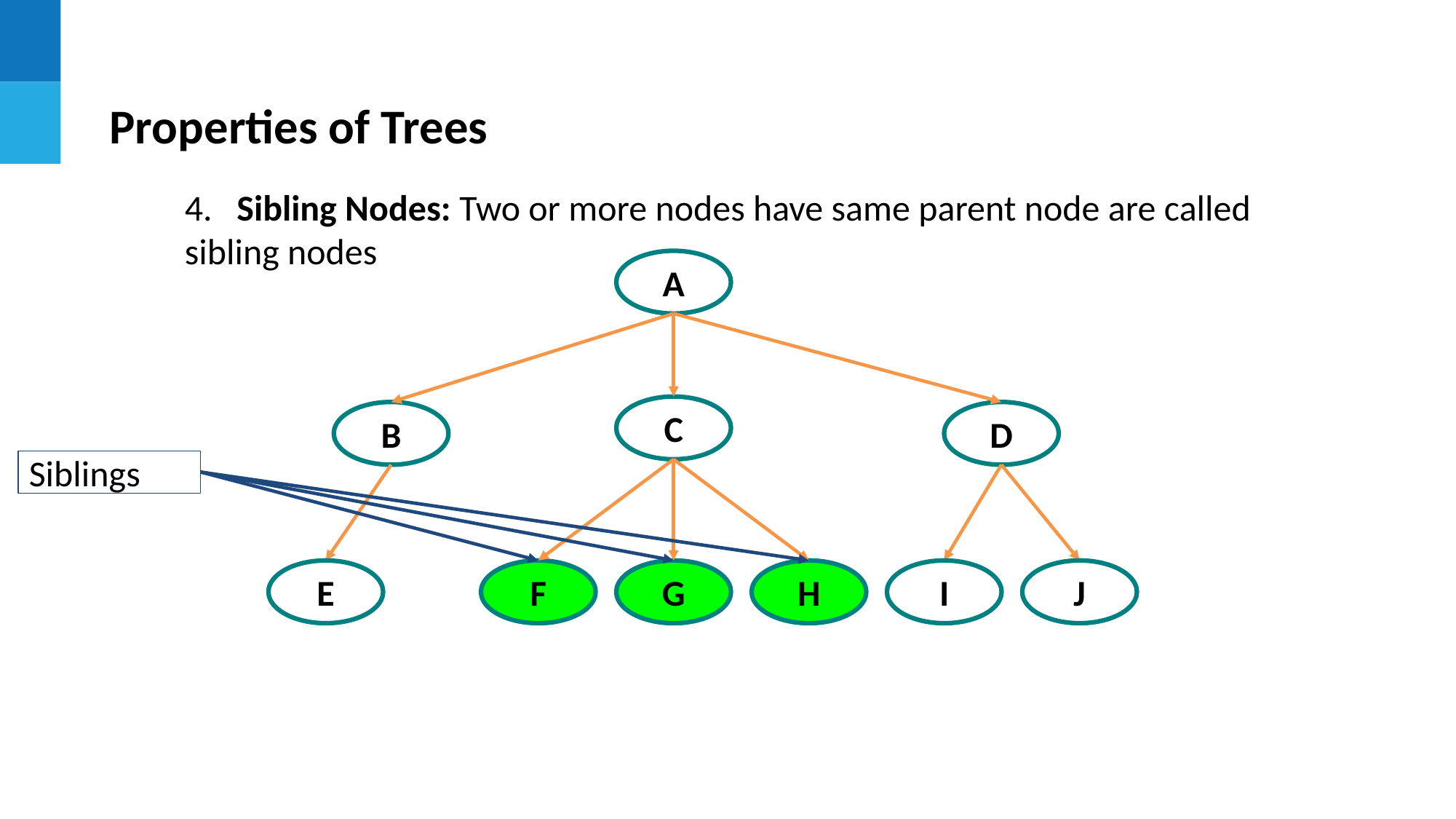

Properties of Trees
4.   Sibling Nodes: Two or more nodes have same parent node are called sibling nodes
A
C
B
D
E
F
G
H
I
J
Siblings